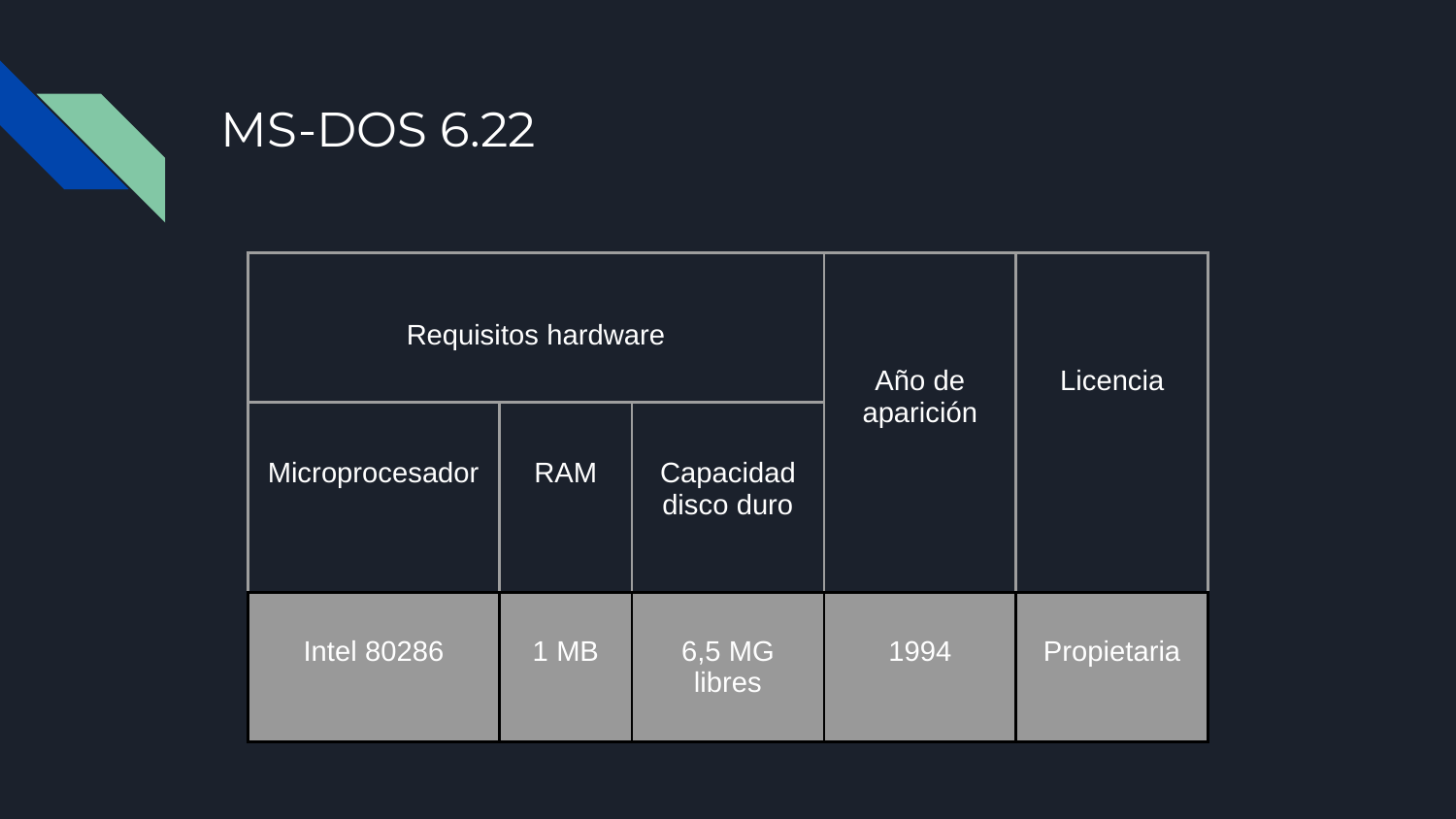

# MS-DOS 6.22
| Requisitos hardware |  |  | Año de aparición | Licencia |
| --- | --- | --- | --- | --- |
| Microprocesador | RAM | Capacidad disco duro |  |  |
| Intel 80286 | 1 MB | 6,5 MG libres | 1994 | Propietaria |